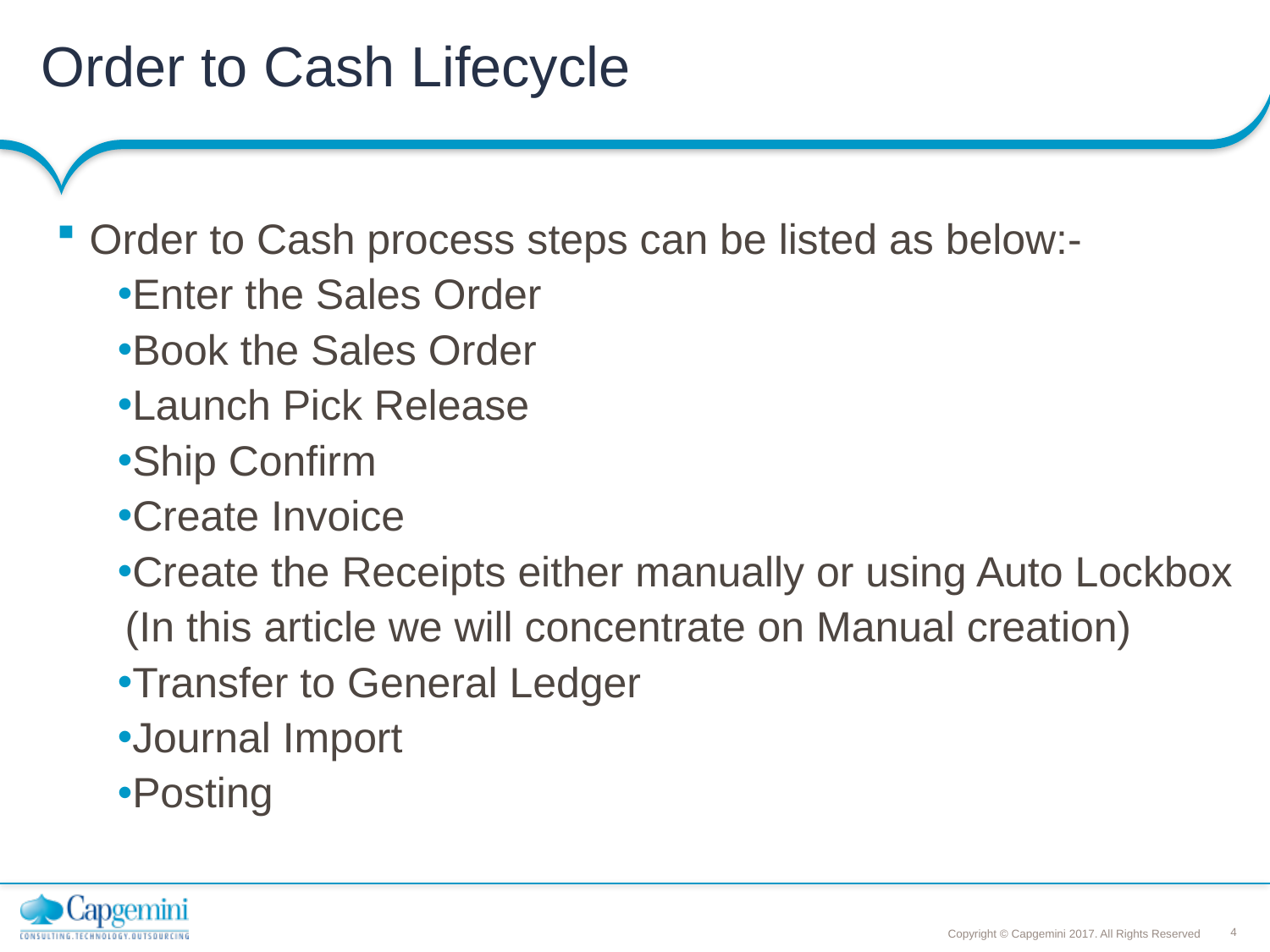

# Order to Cash Lifecycle
 Order to Cash process steps can be listed as below:-
Enter the Sales Order
Book the Sales Order
Launch Pick Release
Ship Confirm
Create Invoice
Create the Receipts either manually or using Auto Lockbox
    (In this article we will concentrate on Manual creation)
Transfer to General Ledger
Journal Import
Posting